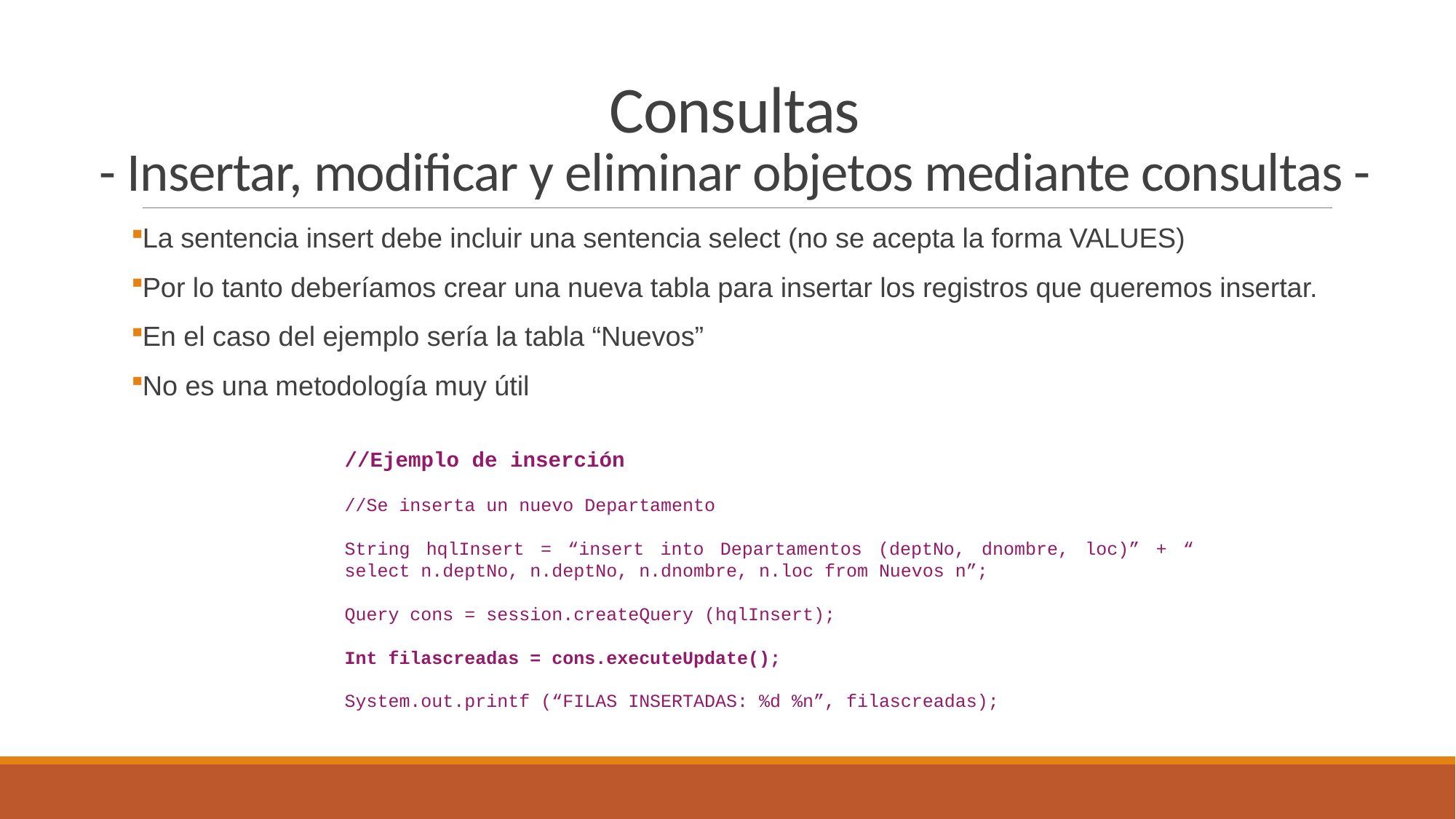

# Consultas - Insertar, modificar y eliminar objetos mediante consultas -
La sentencia insert debe incluir una sentencia select (no se acepta la forma VALUES)
Por lo tanto deberíamos crear una nueva tabla para insertar los registros que queremos insertar.
En el caso del ejemplo sería la tabla “Nuevos”
No es una metodología muy útil

//Ejemplo de inserción

//Se inserta un nuevo Departamento

String hqlInsert = “insert into Departamentos (deptNo, dnombre, loc)” + “ select n.deptNo, n.deptNo, n.dnombre, n.loc from Nuevos n”;

Query cons = session.createQuery (hqlInsert);

Int filascreadas = cons.executeUpdate();

System.out.printf (“FILAS INSERTADAS: %d %n”, filascreadas);